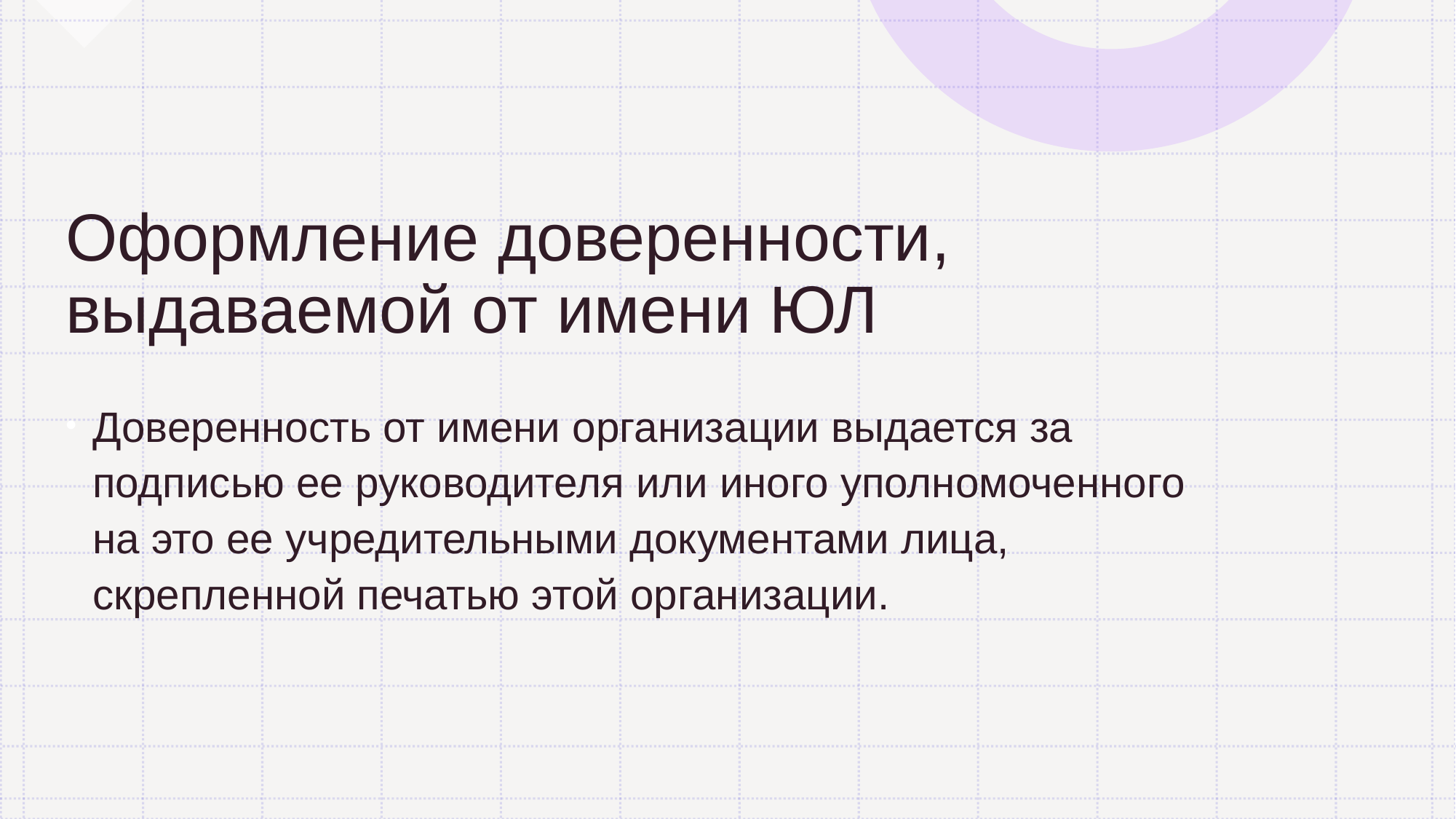

# Оформление доверенности, выдаваемой от имени ЮЛ
Доверенность от имени организации выдается за подписью ее руководителя или иного уполномоченного на это ее учредительными документами лица, скрепленной печатью этой организации.